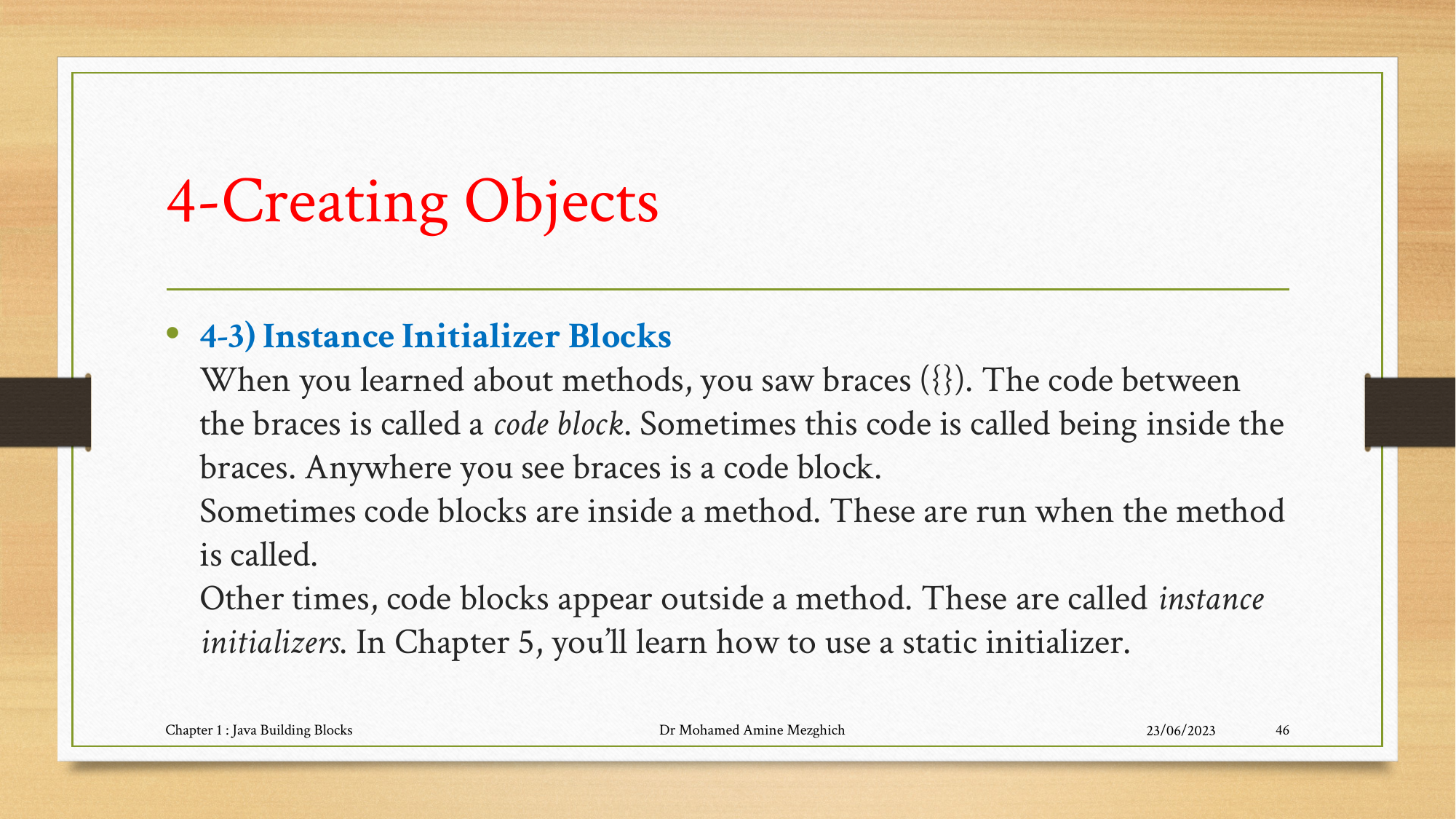

# 4-Creating Objects
4-3) Instance Initializer Blocks
When you learned about methods, you saw braces ({}). The code between the braces is called a code block. Sometimes this code is called being inside the braces. Anywhere you see braces is a code block.
Sometimes code blocks are inside a method. These are run when the method is called.
Other times, code blocks appear outside a method. These are called instance initializers. In Chapter 5, you’ll learn how to use a static initializer.
Chapter 1 : Java Building Blocks                                                                                         Dr Mohamed Amine Mezghich
23/06/2023
46